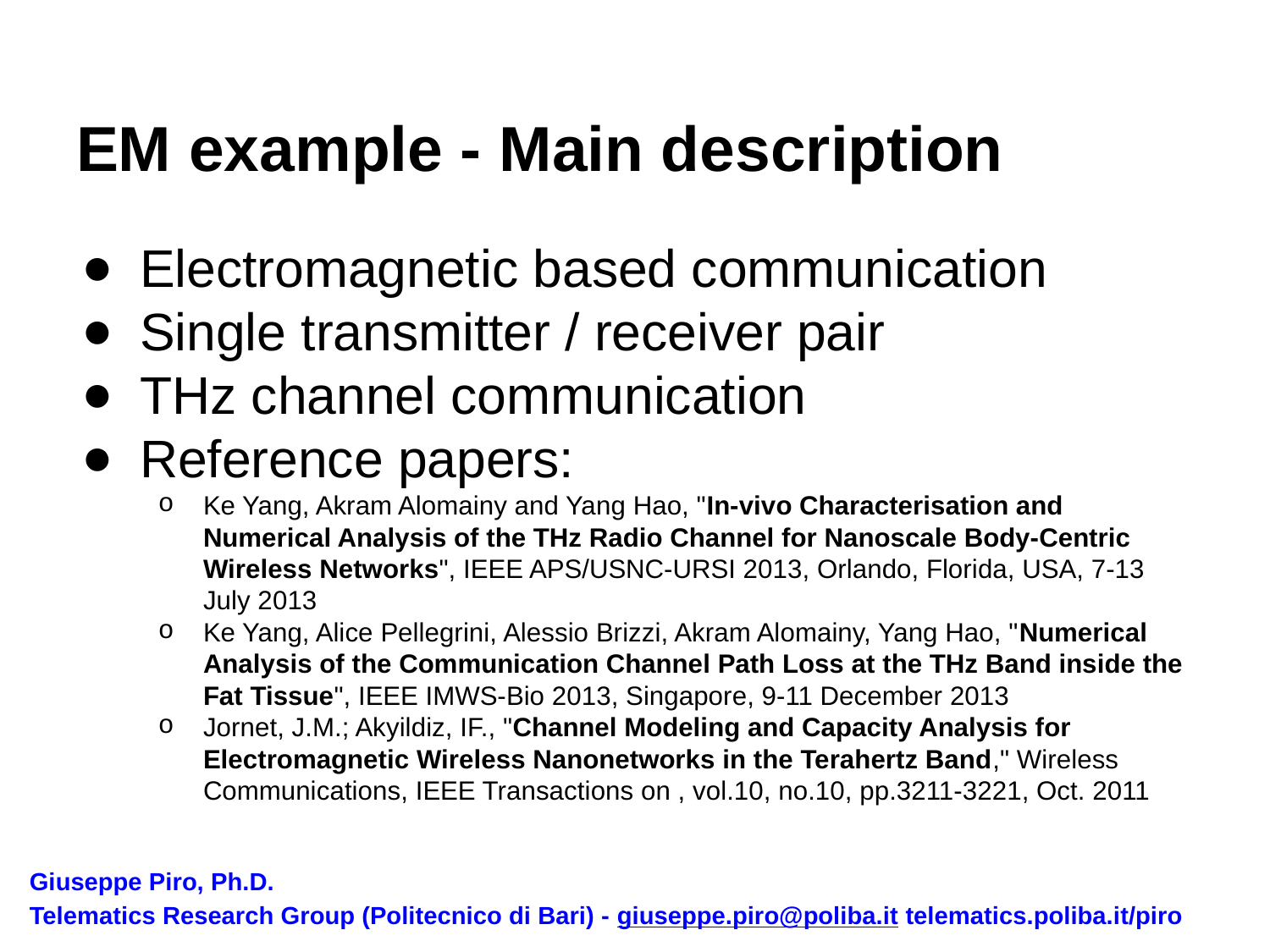

# EM example - Main description
Electromagnetic based communication
Single transmitter / receiver pair
THz channel communication
Reference papers:
Ke Yang, Akram Alomainy and Yang Hao, "In-vivo Characterisation and Numerical Analysis of the THz Radio Channel for Nanoscale Body-Centric Wireless Networks", IEEE APS/USNC-URSI 2013, Orlando, Florida, USA, 7-13 July 2013
Ke Yang, Alice Pellegrini, Alessio Brizzi, Akram Alomainy, Yang Hao, "Numerical Analysis of the Communication Channel Path Loss at the THz Band inside the Fat Tissue", IEEE IMWS-Bio 2013, Singapore, 9-11 December 2013
Jornet, J.M.; Akyildiz, IF., "Channel Modeling and Capacity Analysis for Electromagnetic Wireless Nanonetworks in the Terahertz Band," Wireless Communications, IEEE Transactions on , vol.10, no.10, pp.3211-3221, Oct. 2011
Giuseppe Piro, Ph.D.
Telematics Research Group (Politecnico di Bari) - giuseppe.piro@poliba.it telematics.poliba.it/piro